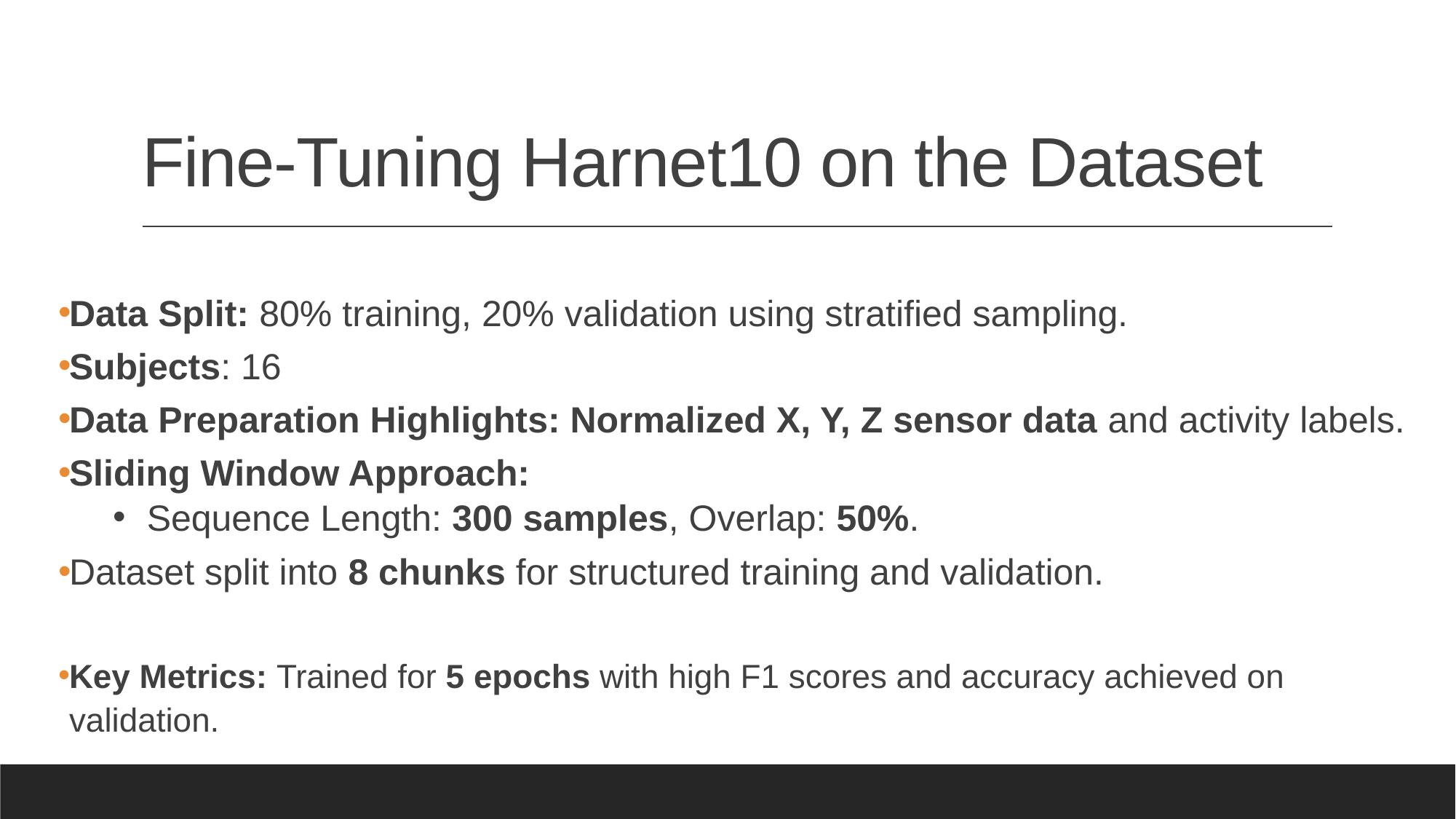

# Fine-Tuning Harnet10 on the Dataset
Data Split: 80% training, 20% validation using stratified sampling.
Subjects: 16
Data Preparation Highlights: Normalized X, Y, Z sensor data and activity labels.
Sliding Window Approach:
Sequence Length: 300 samples, Overlap: 50%.
Dataset split into 8 chunks for structured training and validation.

Key Metrics: Trained for 5 epochs with high F1 scores and accuracy achieved on validation.